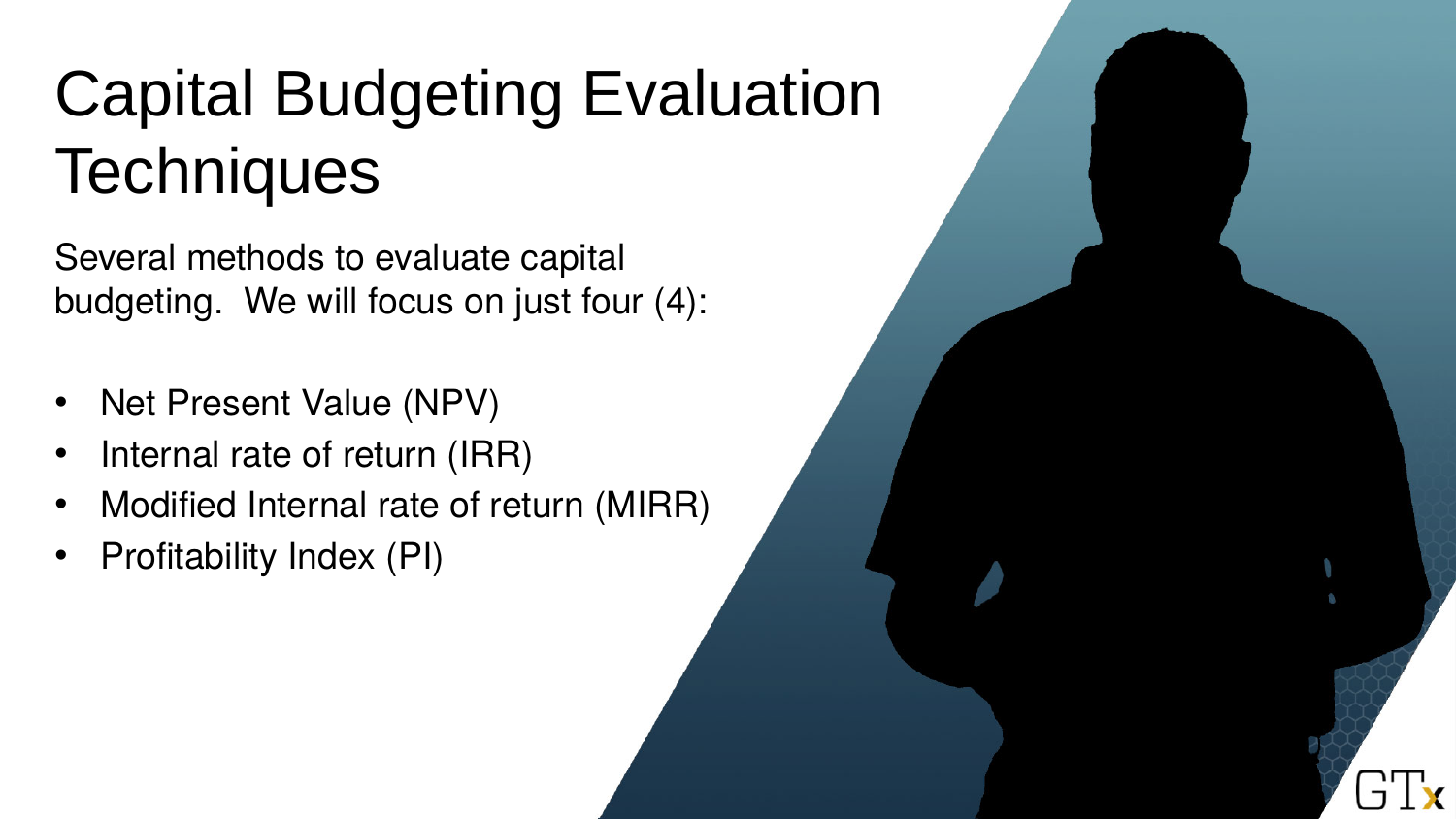

# Capital Budgeting Evaluation Techniques
Several methods to evaluate capital budgeting.  We will focus on just four (4):

Net Present Value (NPV)
Internal rate of return (IRR)
Modified Internal rate of return (MIRR)
Profitability Index (PI)